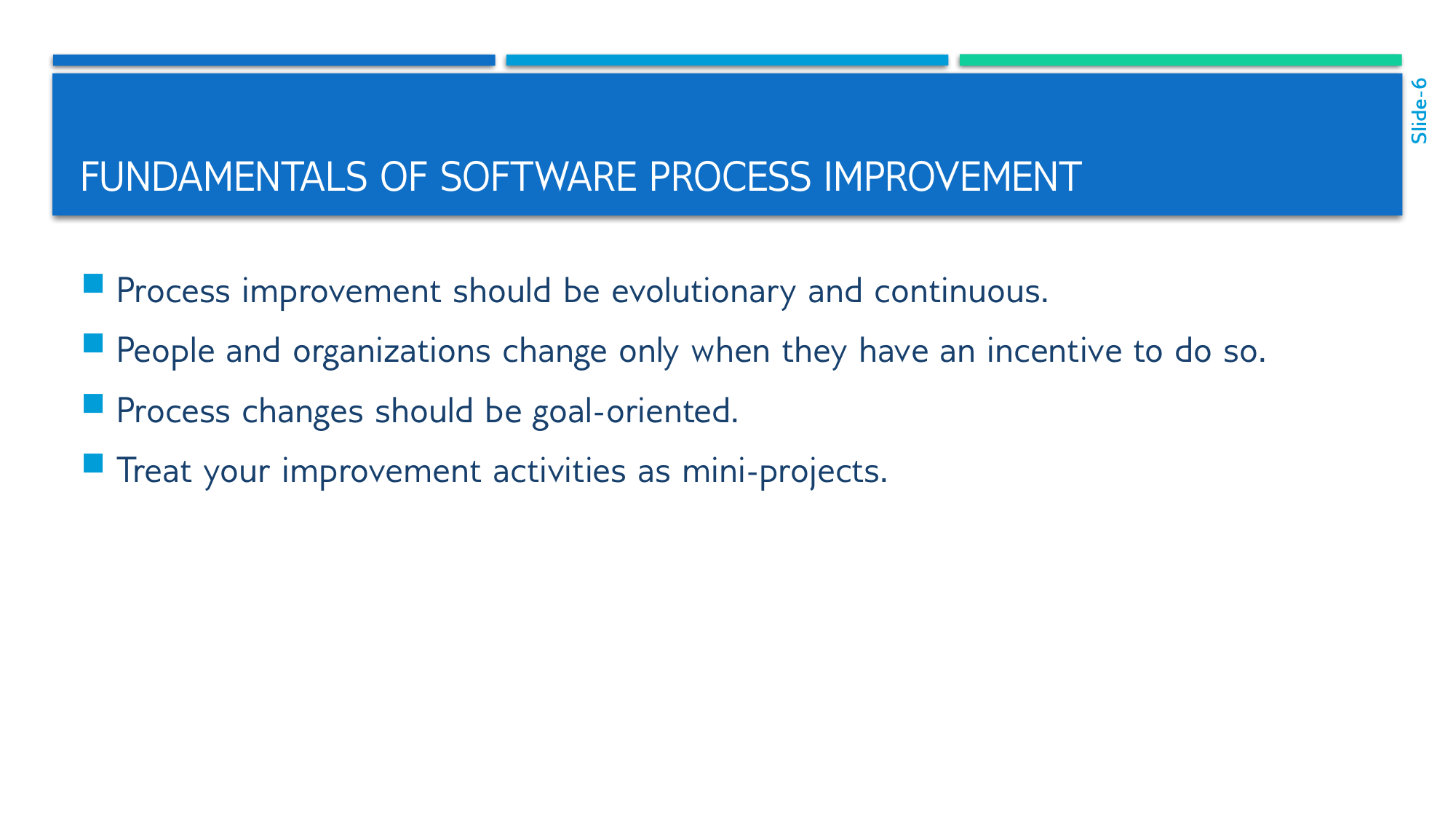

Slide-6
# Fundamentals of software process improvement
Process improvement should be evolutionary and continuous.
People and organizations change only when they have an incentive to do so.
Process changes should be goal-oriented.
Treat your improvement activities as mini-projects.